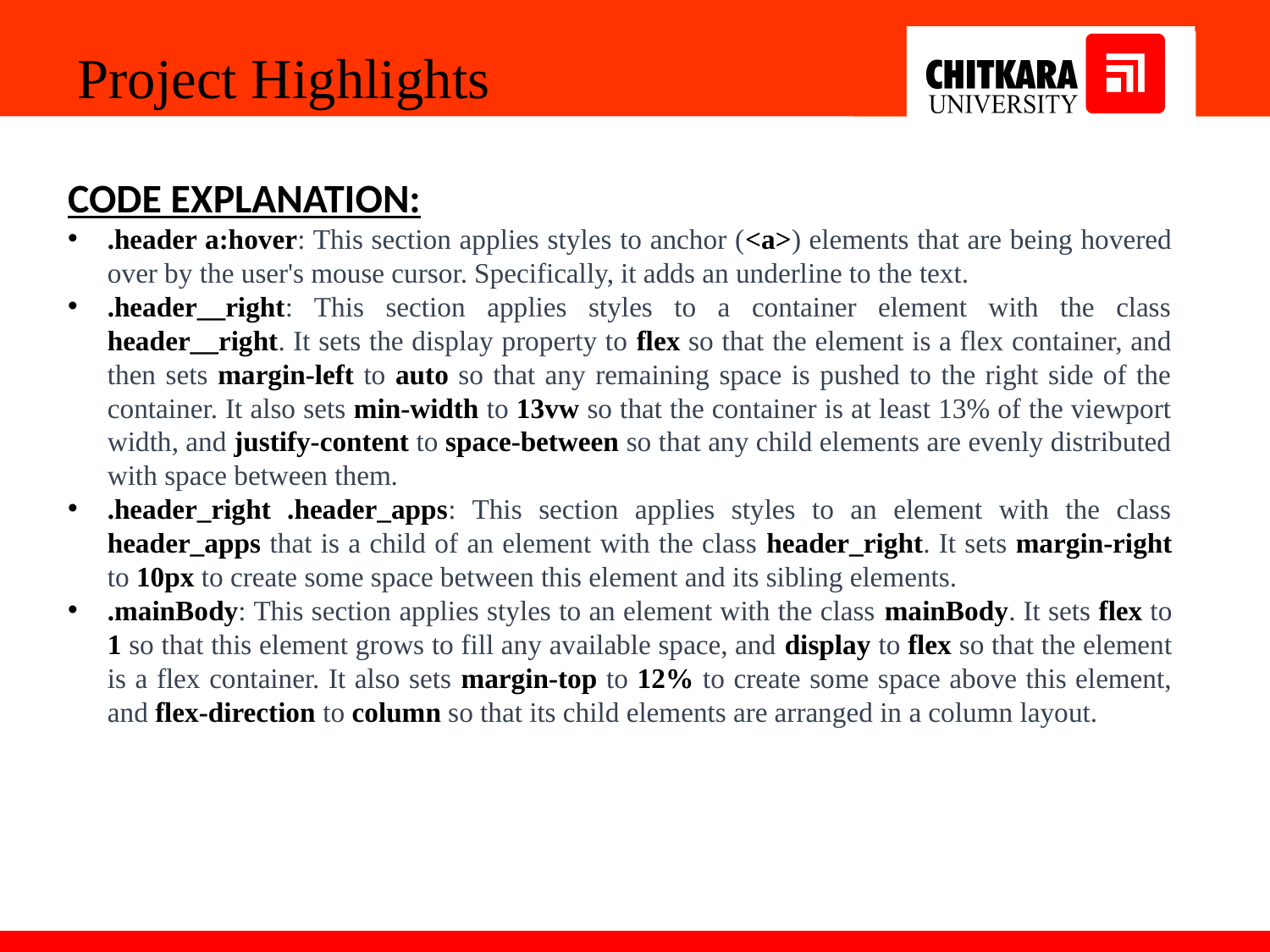

Project Highlights
CODE EXPLANATION:
.header a:hover: This section applies styles to anchor (<a>) elements that are being hovered over by the user's mouse cursor. Specifically, it adds an underline to the text.
.header__right: This section applies styles to a container element with the class header__right. It sets the display property to flex so that the element is a flex container, and then sets margin-left to auto so that any remaining space is pushed to the right side of the container. It also sets min-width to 13vw so that the container is at least 13% of the viewport width, and justify-content to space-between so that any child elements are evenly distributed with space between them.
.header_right .header_apps: This section applies styles to an element with the class header_apps that is a child of an element with the class header_right. It sets margin-right to 10px to create some space between this element and its sibling elements.
.mainBody: This section applies styles to an element with the class mainBody. It sets flex to 1 so that this element grows to fill any available space, and display to flex so that the element is a flex container. It also sets margin-top to 12% to create some space above this element, and flex-direction to column so that its child elements are arranged in a column layout.